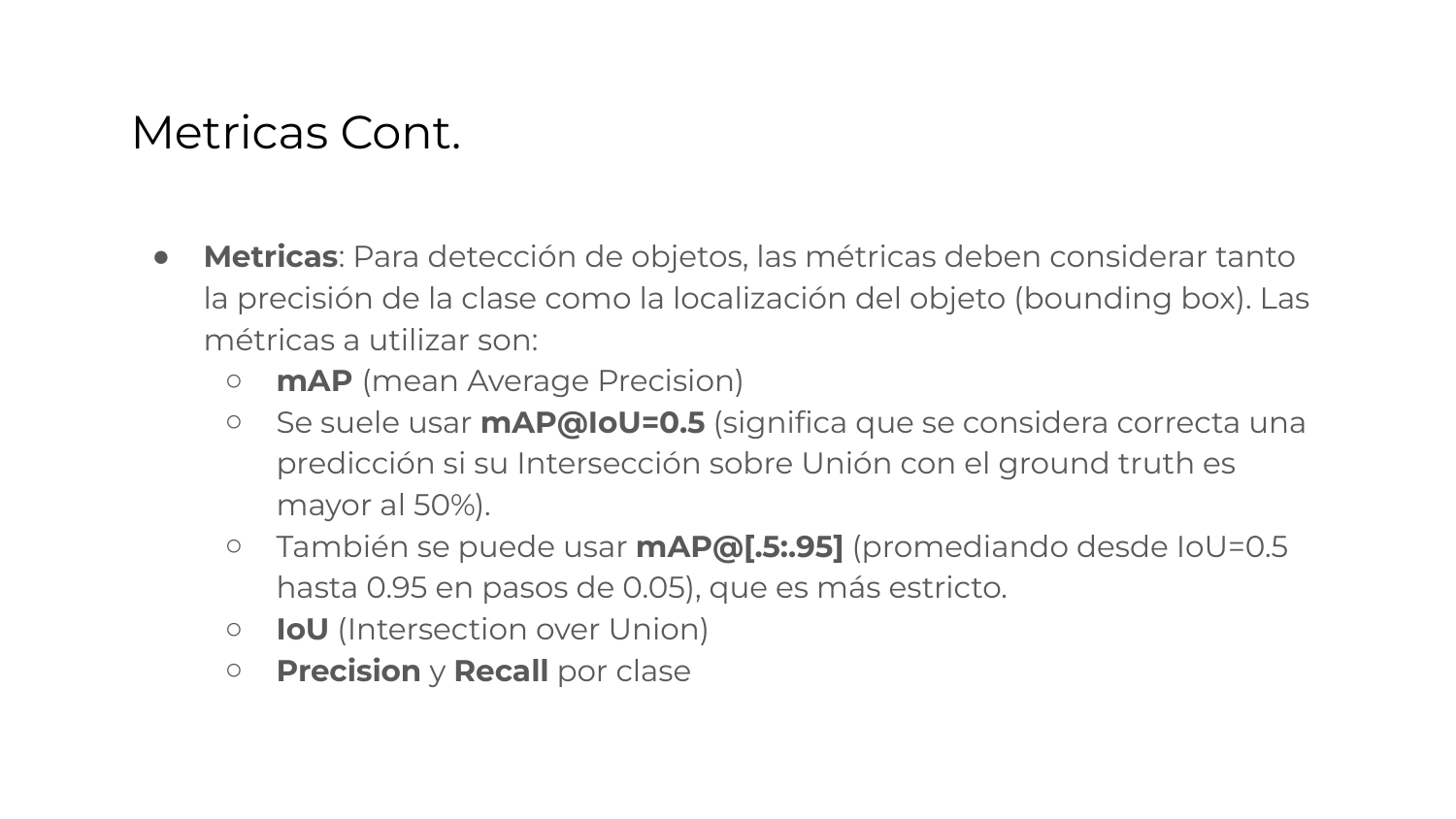

# Metricas Cont.

Metricas: Para detección de objetos, las métricas deben considerar tanto la precisión de la clase como la localización del objeto (bounding box). Las métricas a utilizar son:
mAP (mean Average Precision)
Se suele usar mAP@IoU=0.5 (significa que se considera correcta una predicción si su Intersección sobre Unión con el ground truth es mayor al 50%).
También se puede usar mAP@[.5:.95] (promediando desde IoU=0.5 hasta 0.95 en pasos de 0.05), que es más estricto.
IoU (Intersection over Union)
Precision y Recall por clase